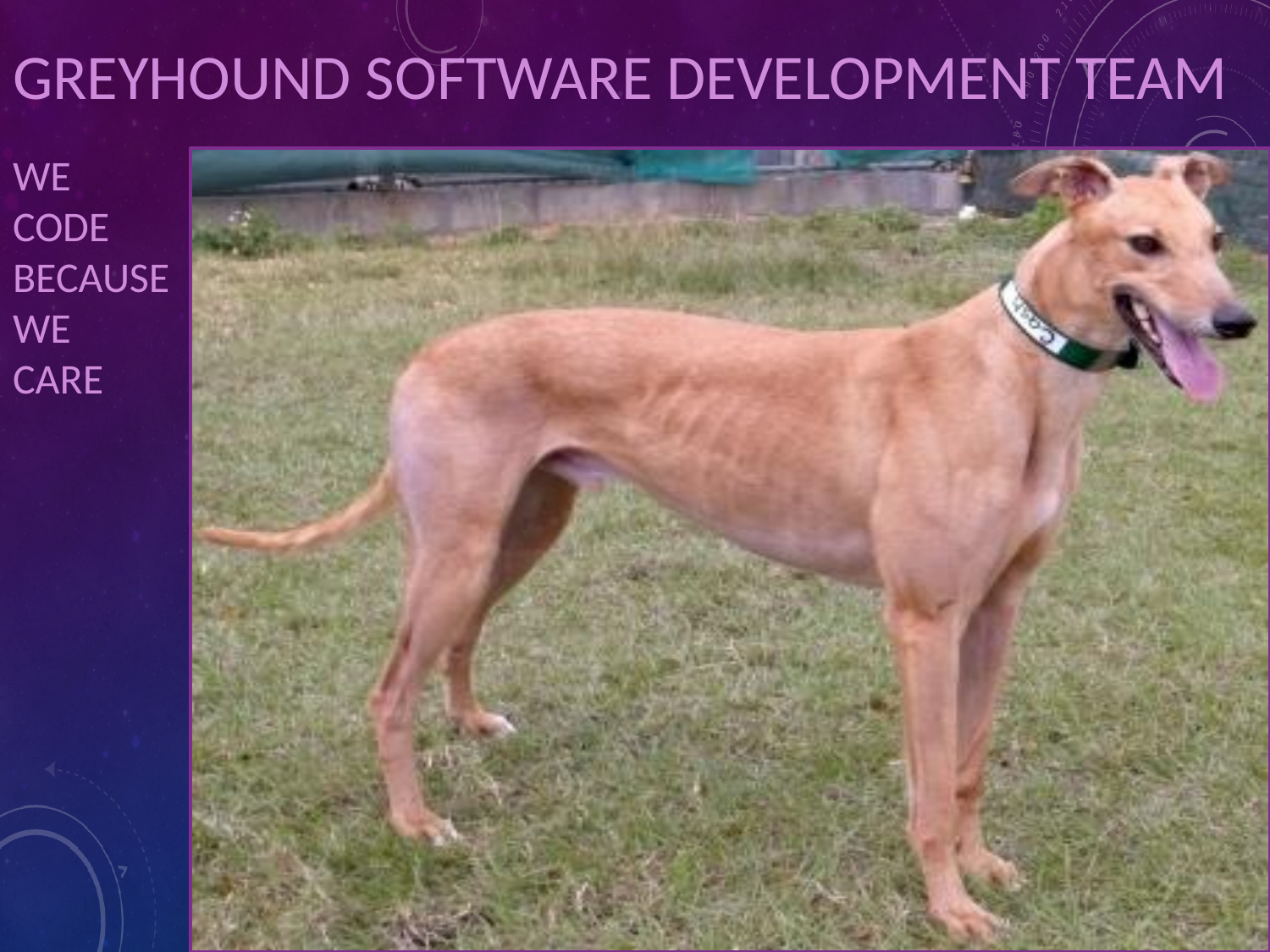

# Greyhound Software Development Team

We  code because we  care